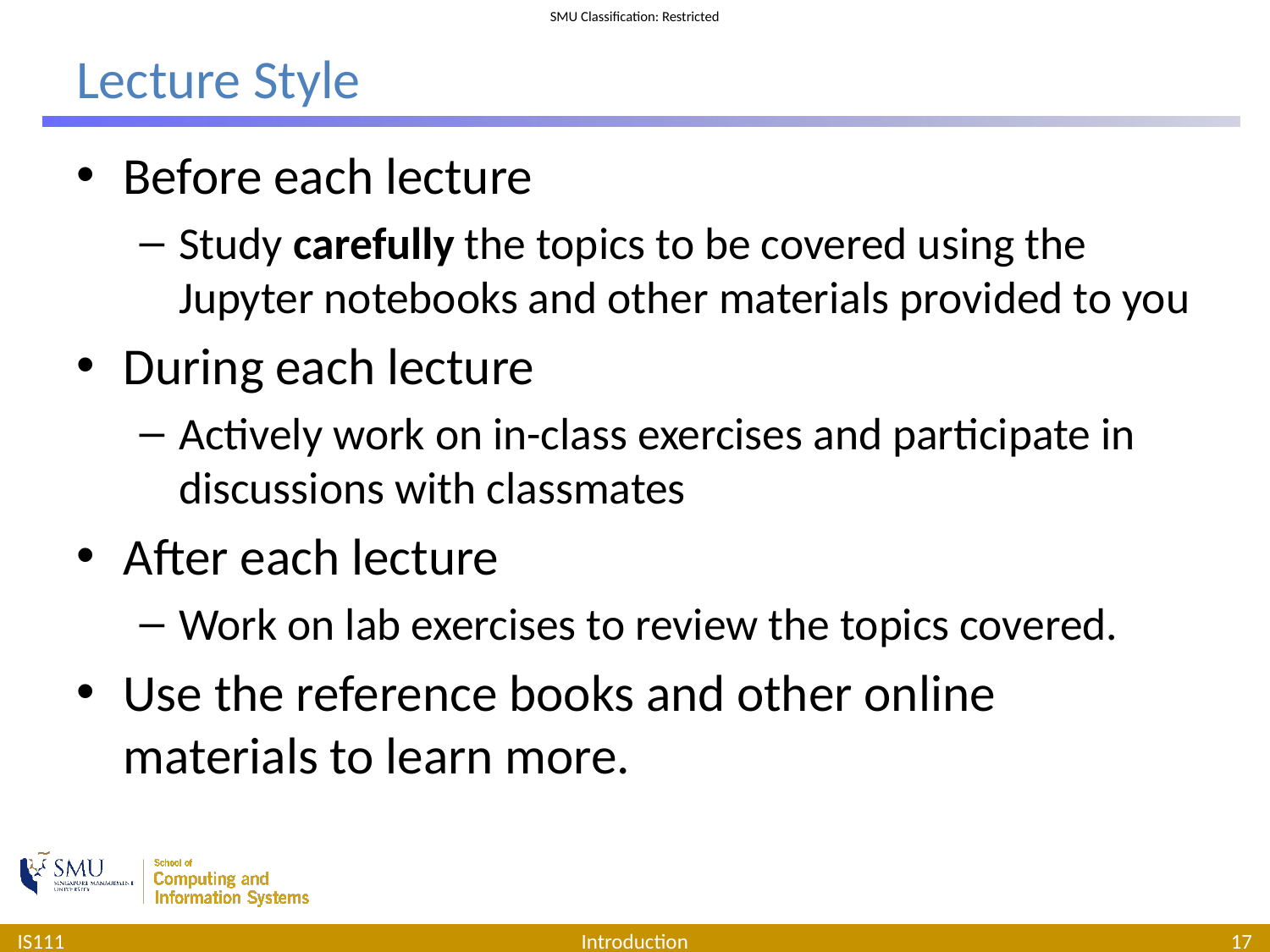

# Lecture Style
Before each lecture
Study carefully the topics to be covered using the Jupyter notebooks and other materials provided to you
During each lecture
Actively work on in-class exercises and participate in discussions with classmates
After each lecture
Work on lab exercises to review the topics covered.
Use the reference books and other online materials to learn more.
IS111
Introduction
17